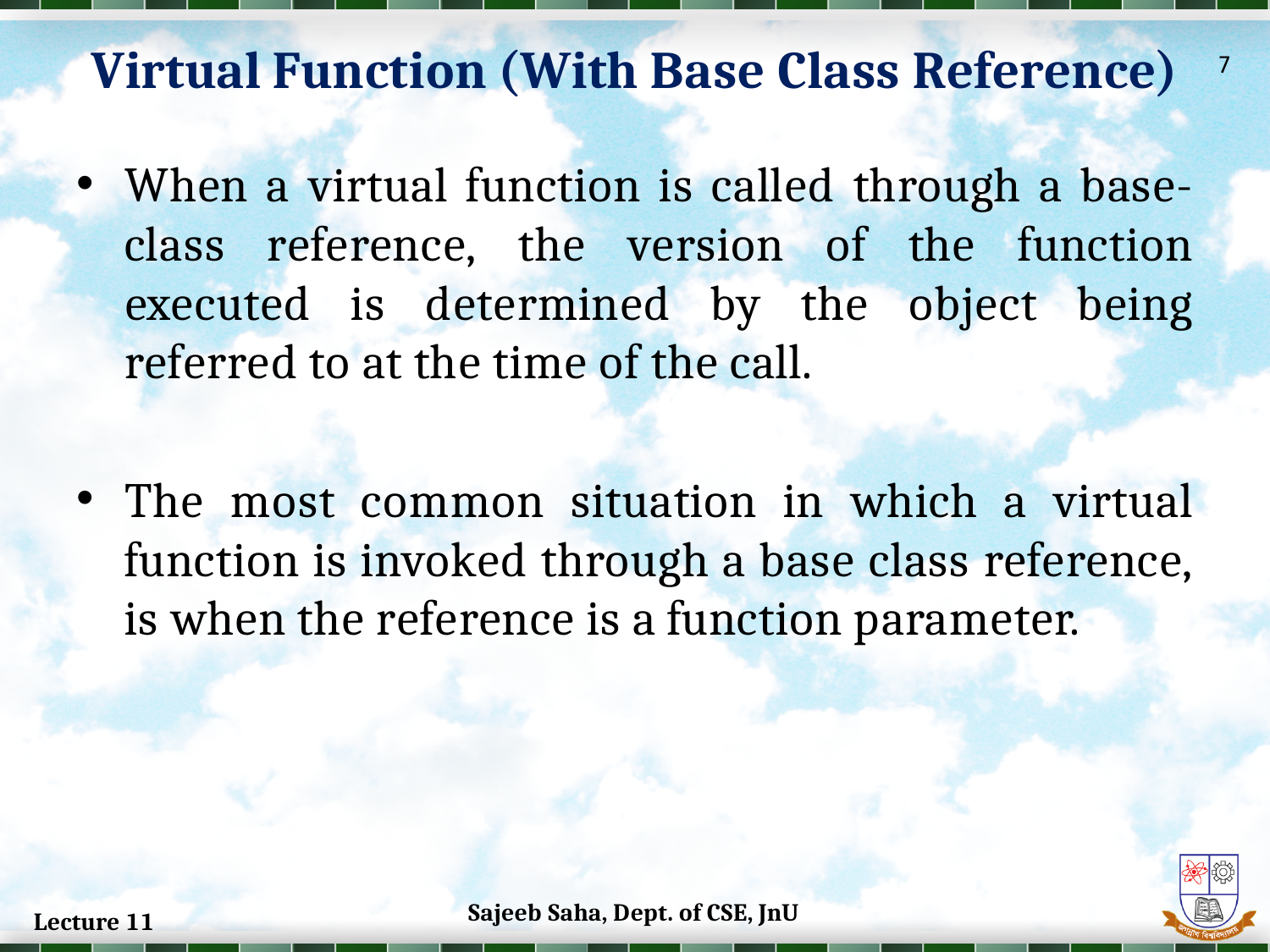

Virtual Function (With Base Class Reference)
7
When a virtual function is called through a base-class reference, the version of the function executed is determined by the object being referred to at the time of the call.

The most common situation in which a virtual function is invoked through a base class reference, is when the reference is a function parameter.
Sajeeb Saha, Dept. of CSE, JnU